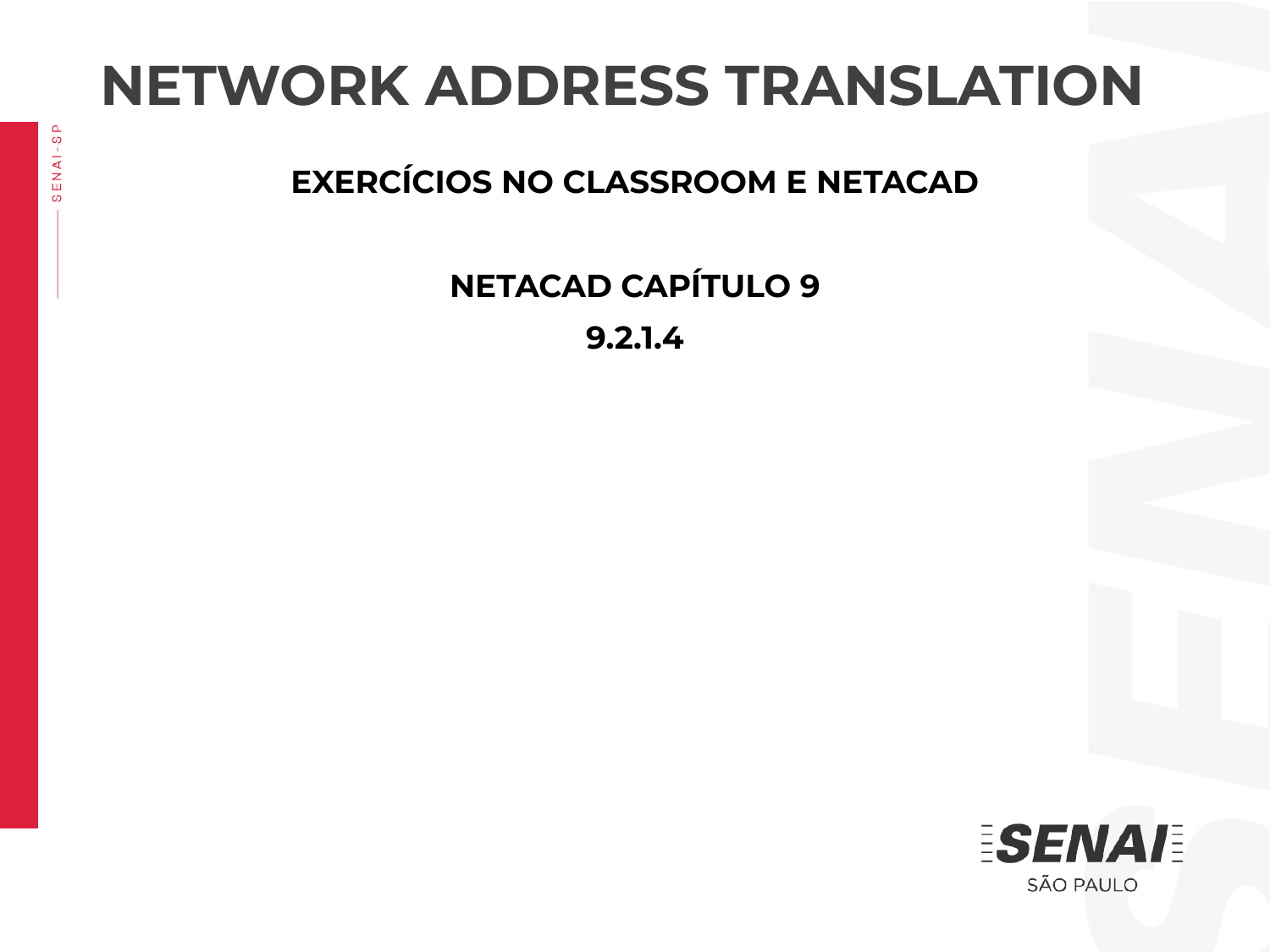

NETWORK ADDRESS TRANSLATION
EXERCÍCIOS NO CLASSROOM E NETACAD

NETACAD CAPÍTULO 9
9.2.1.4